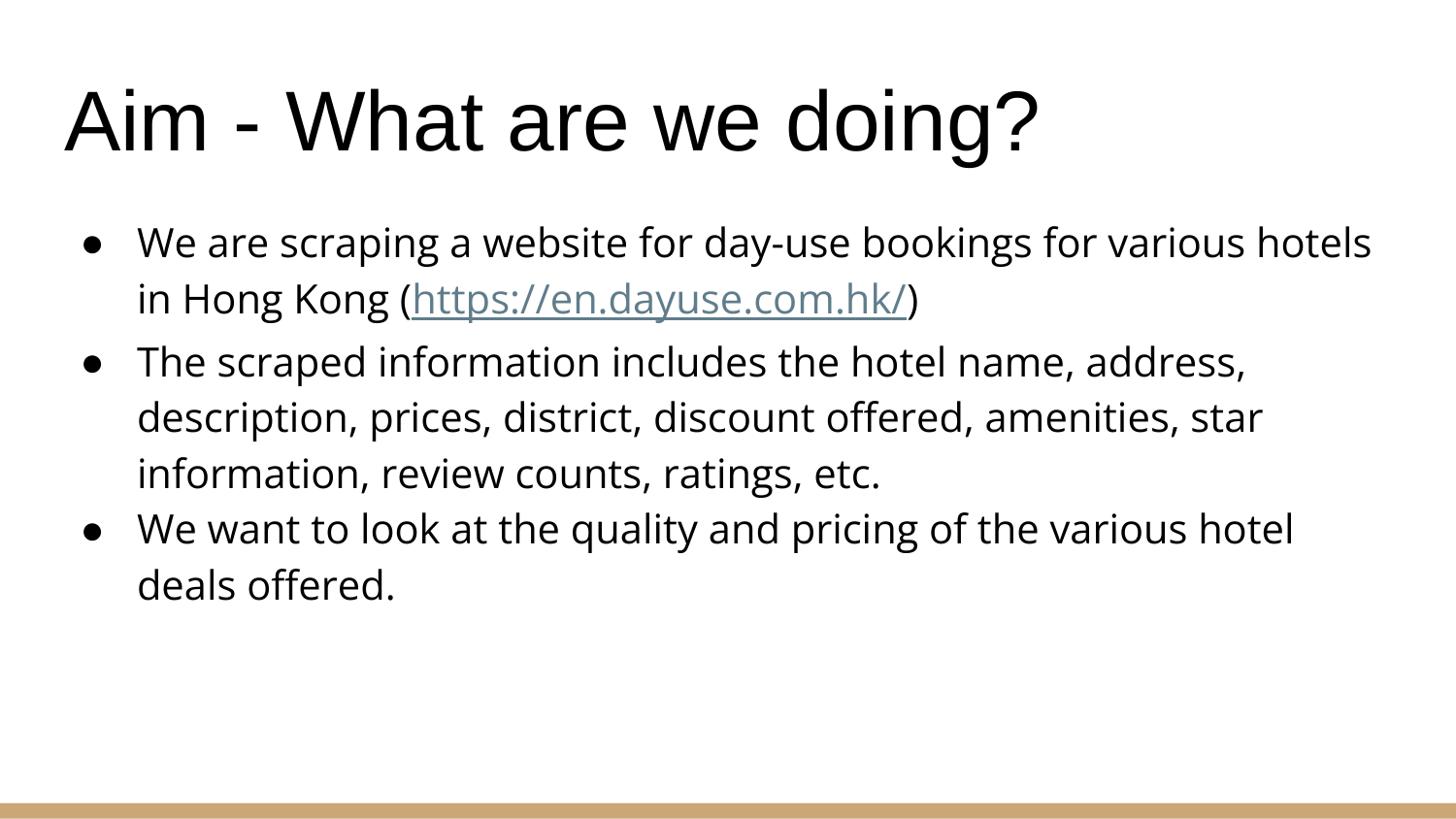

# Aim - What are we doing?
We are scraping a website for day-use bookings for various hotels in Hong Kong (https://en.dayuse.com.hk/)
The scraped information includes the hotel name, address, description, prices, district, discount offered, amenities, star information, review counts, ratings, etc.
We want to look at the quality and pricing of the various hotel deals offered.